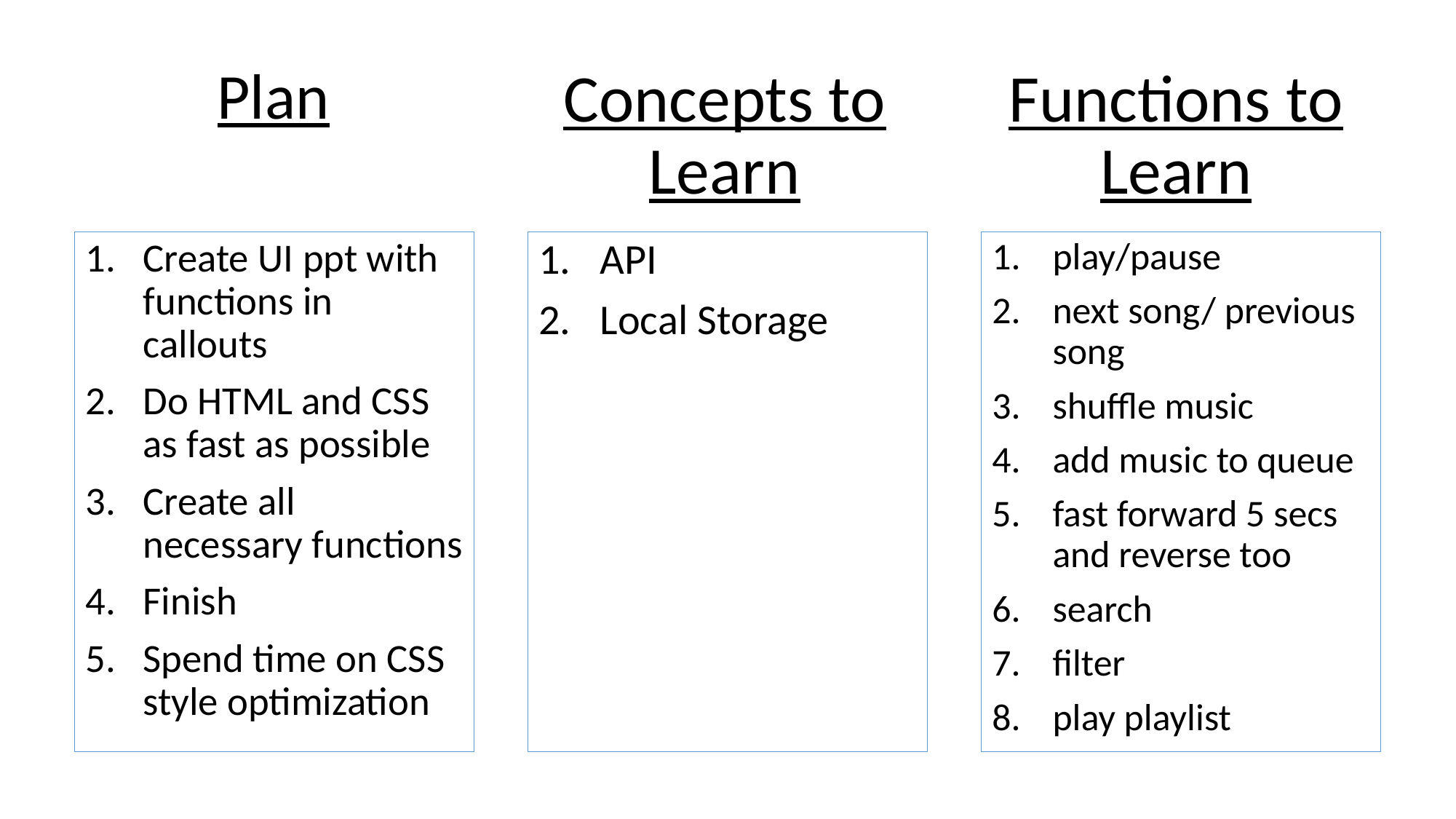

# Plan
Concepts to Learn
Functions to Learn
Create UI ppt with functions in callouts
Do HTML and CSS as fast as possible
Create all necessary functions
Finish
Spend time on CSS style optimization

API
Local Storage

play/pause
next song/ previous song
shuffle music
add music to queue
fast forward 5 secs and reverse too
search
filter
play playlist